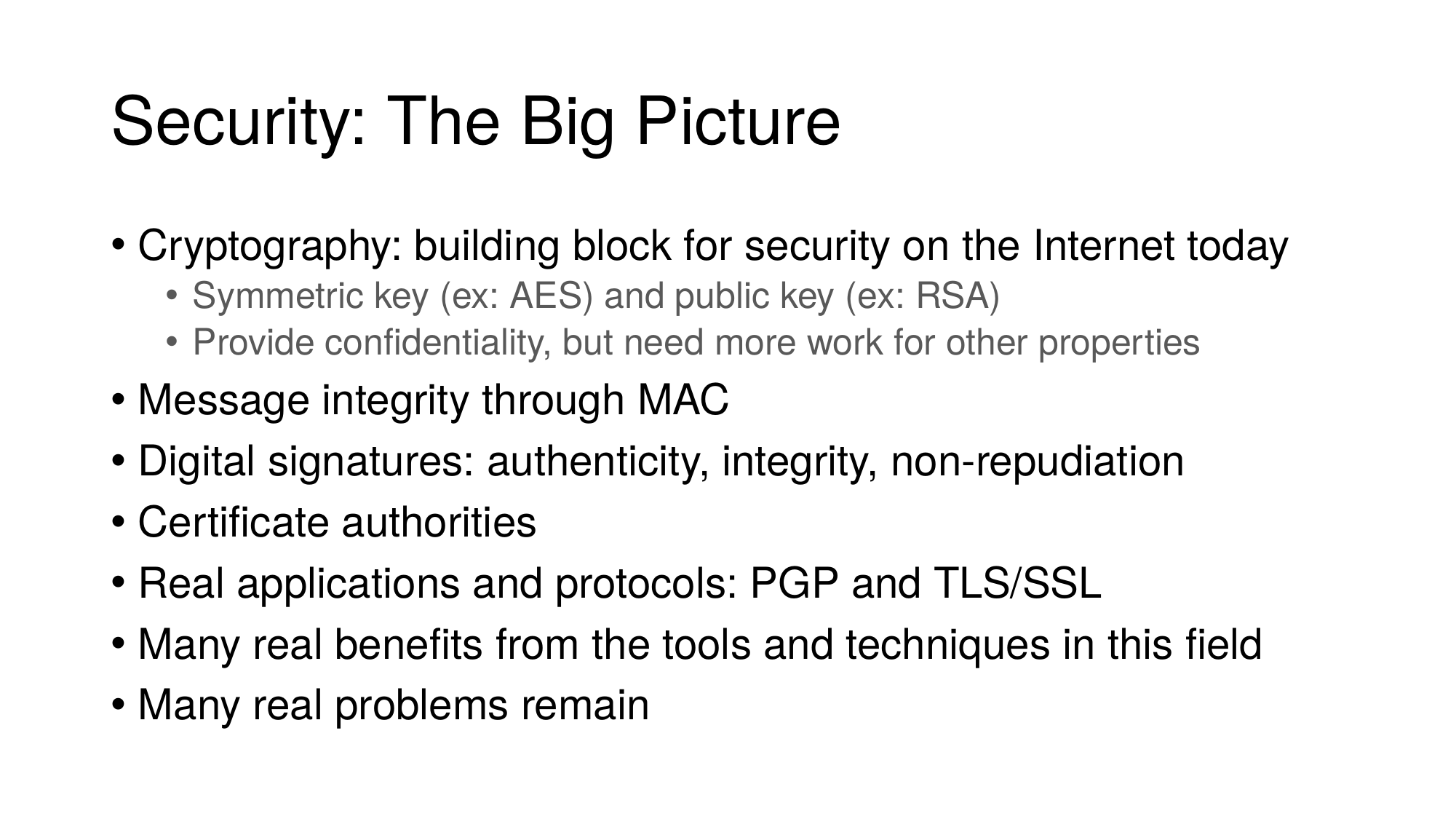

# Security: The Big Picture
Cryptography: building block for security on the Internet today
Symmetric key (ex: AES) and public key (ex: RSA)
Provide confidentiality, but need more work for other properties
Message integrity through MAC
Digital signatures: authenticity, integrity, non-repudiation
Certificate authorities
Real applications and protocols: PGP and TLS/SSL
Many real benefits from the tools and techniques in this field
Many real problems remain